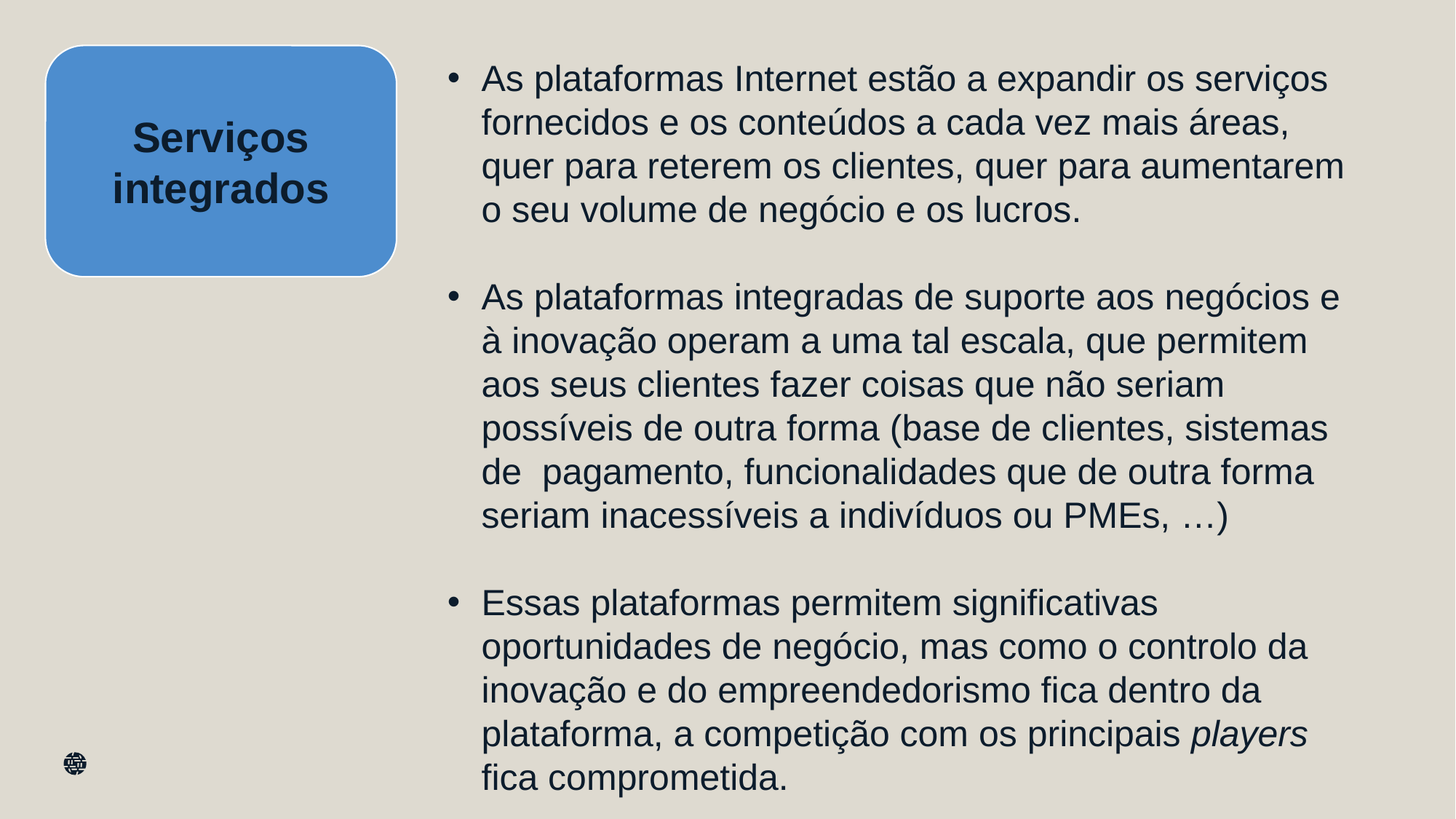

Serviços integrados
As plataformas Internet estão a expandir os serviços fornecidos e os conteúdos a cada vez mais áreas, quer para reterem os clientes, quer para aumentarem o seu volume de negócio e os lucros.

As plataformas integradas de suporte aos negócios e à inovação operam a uma tal escala, que permitem aos seus clientes fazer coisas que não seriam possíveis de outra forma (base de clientes, sistemas de  pagamento, funcionalidades que de outra forma seriam inacessíveis a indivíduos ou PMEs, …)

Essas plataformas permitem significativas oportunidades de negócio, mas como o controlo da inovação e do empreendedorismo fica dentro da plataforma, a competição com os principais players fica comprometida.